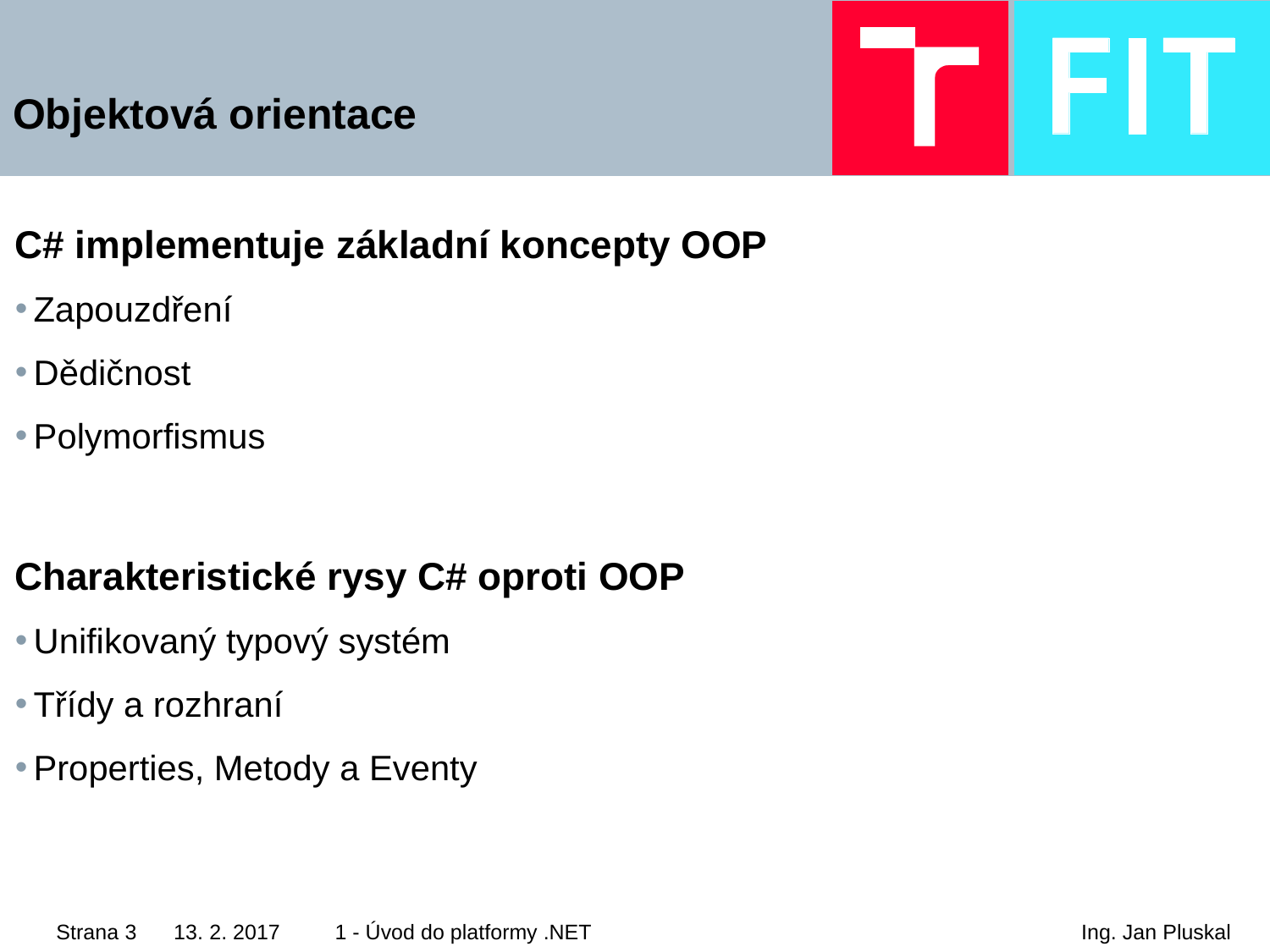

# Objektová orientace
C# implementuje základní koncepty OOP
Zapouzdření
Dědičnost
Polymorfismus

Charakteristické rysy C# oproti OOP
Unifikovaný typový systém
Třídy a rozhraní
Properties, Metody a Eventy